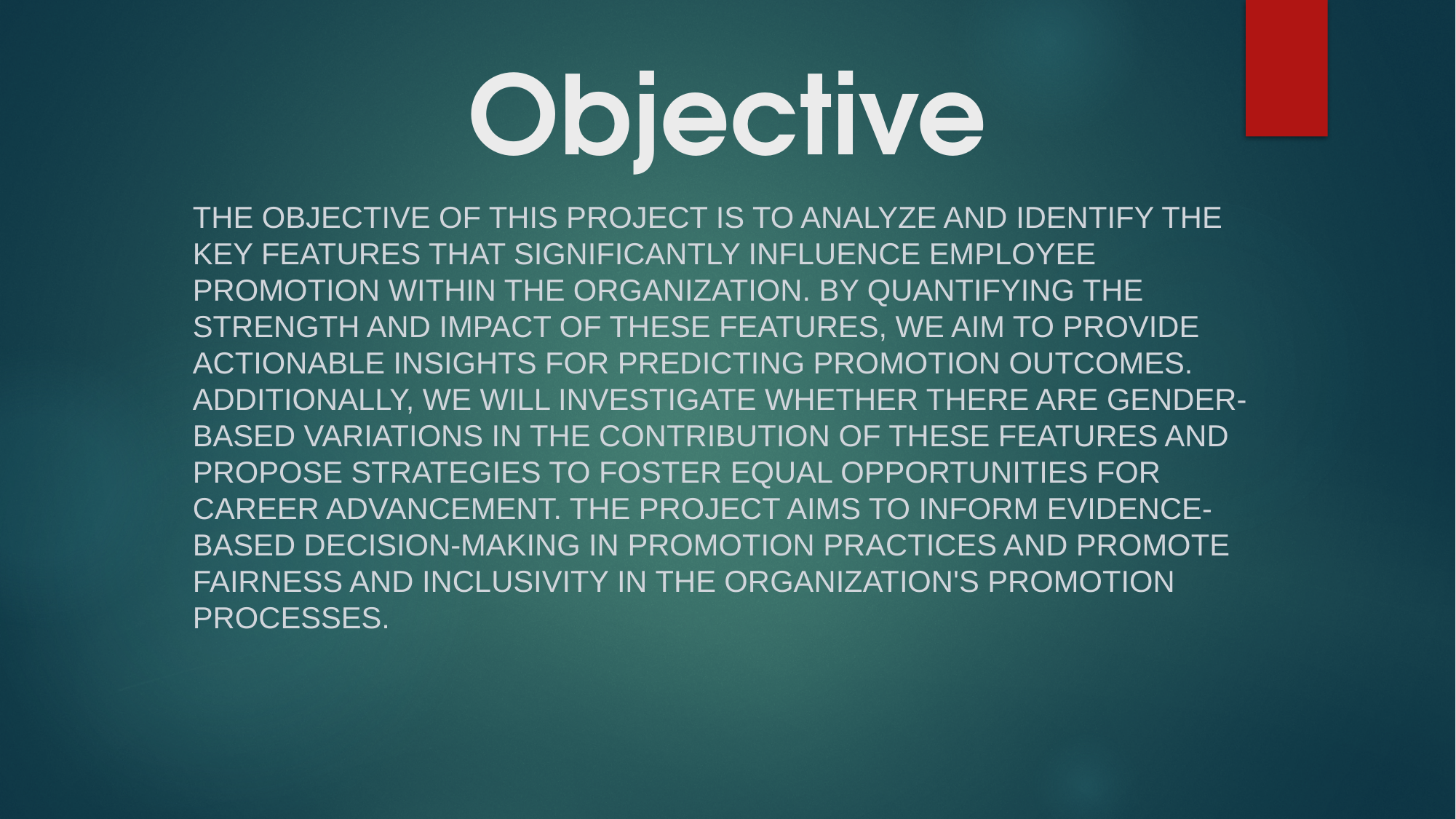

# Objective
The objective of this project is to analyze and identify the key features that significantly influence employee promotion within the organization. By quantifying the strength and impact of these features, we aim to provide actionable insights for predicting promotion outcomes. Additionally, we will investigate whether there are gender-based variations in the contribution of these features and propose strategies to foster equal opportunities for career advancement. The project aims to inform evidence-based decision-making in promotion practices and promote fairness and inclusivity in the organization's promotion processes.